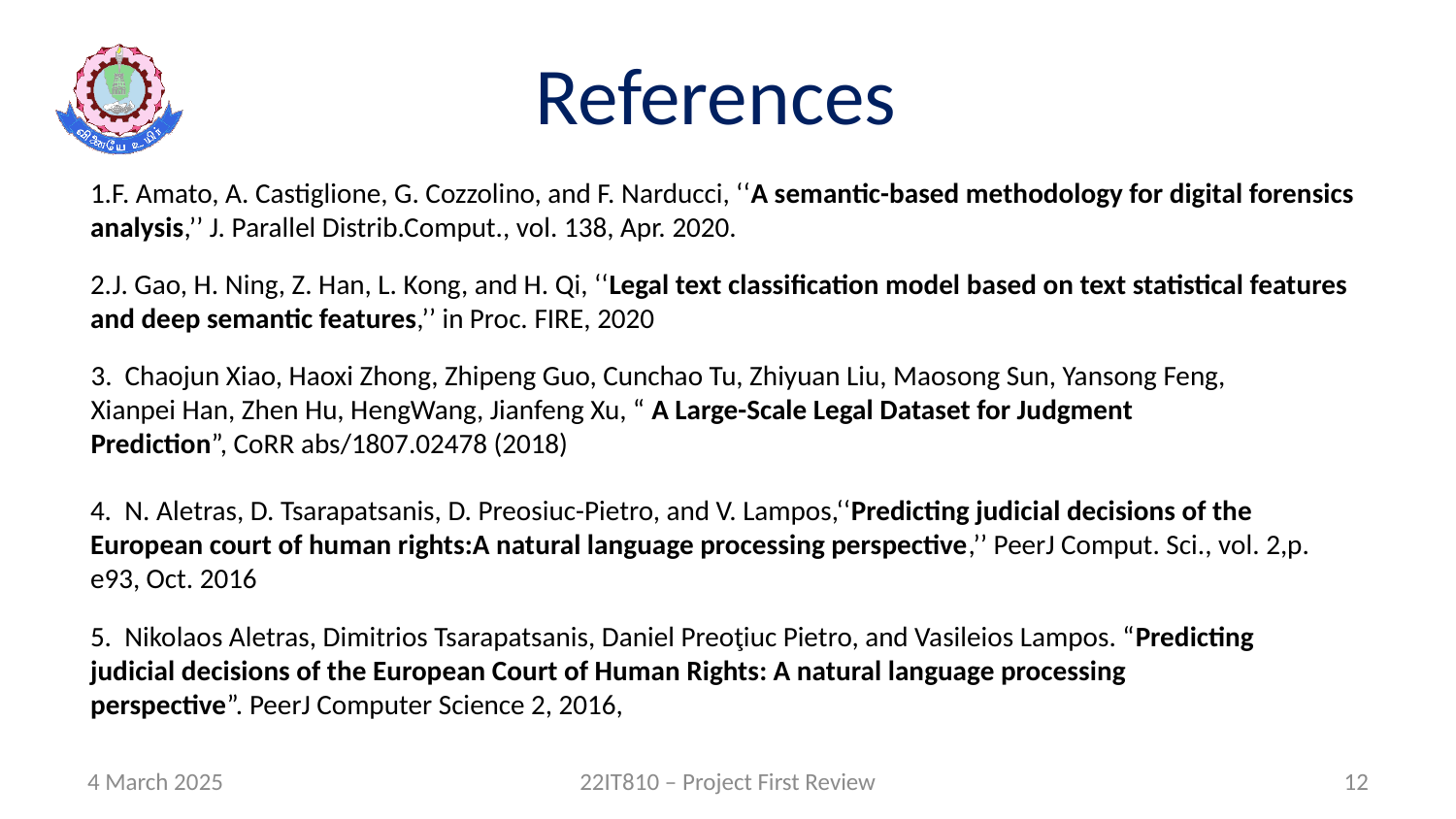

# References
1.F. Amato, A. Castiglione, G. Cozzolino, and F. Narducci, ‘‘A semantic-based methodology for digital forensics analysis,’’ J. Parallel Distrib.Comput., vol. 138, Apr. 2020.
2.J. Gao, H. Ning, Z. Han, L. Kong, and H. Qi, ‘‘Legal text classification model based on text statistical features and deep semantic features,’’ in Proc. FIRE, 2020
3.  Chaojun Xiao, Haoxi Zhong, Zhipeng Guo, Cunchao Tu, Zhiyuan Liu, Maosong Sun, Yansong Feng,
Xianpei Han, Zhen Hu, HengWang, Jianfeng Xu, “ A Large-Scale Legal Dataset for Judgment
Prediction”, CoRR abs/1807.02478 (2018)
4.  N. Aletras, D. Tsarapatsanis, D. Preosiuc-Pietro, and V. Lampos,‘‘Predicting judicial decisions of the European court of human rights:A natural language processing perspective,’’ PeerJ Comput. Sci., vol. 2,p. e93, Oct. 2016
5.  Nikolaos Aletras, Dimitrios Tsarapatsanis, Daniel Preoţiuc Pietro, and Vasileios Lampos. “Predicting
judicial decisions of the European Court of Human Rights: A natural language processing
perspective”. PeerJ Computer Science 2, 2016,
4 March 2025
22IT810 – Project First Review
12